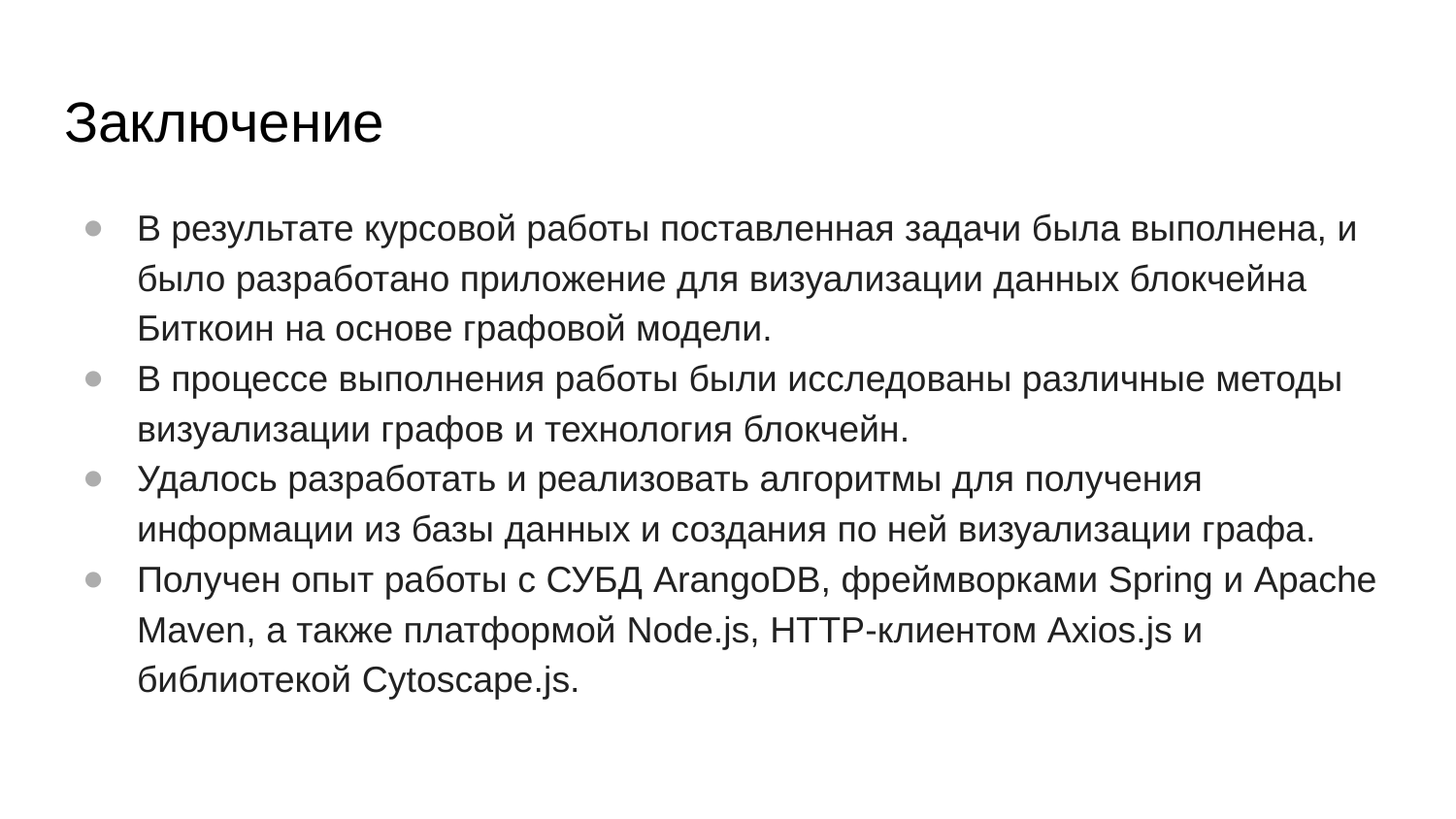

# Заключение
В результате курсовой работы поставленная задачи была выполнена, и было разработано приложение для визуализации данных блокчейна Биткоин на основе графовой модели.
В процессе выполнения работы были исследованы различные методы визуализации графов и технология блокчейн.
Удалось разработать и реализовать алгоритмы для получения информации из базы данных и создания по ней визуализации графа.
Получен опыт работы с СУБД ArangoDB, фреймворками Spring и Apache Maven, а также платформой Node.js, HTTP-клиентом Axios.js и библиотекой Cytoscape.js.